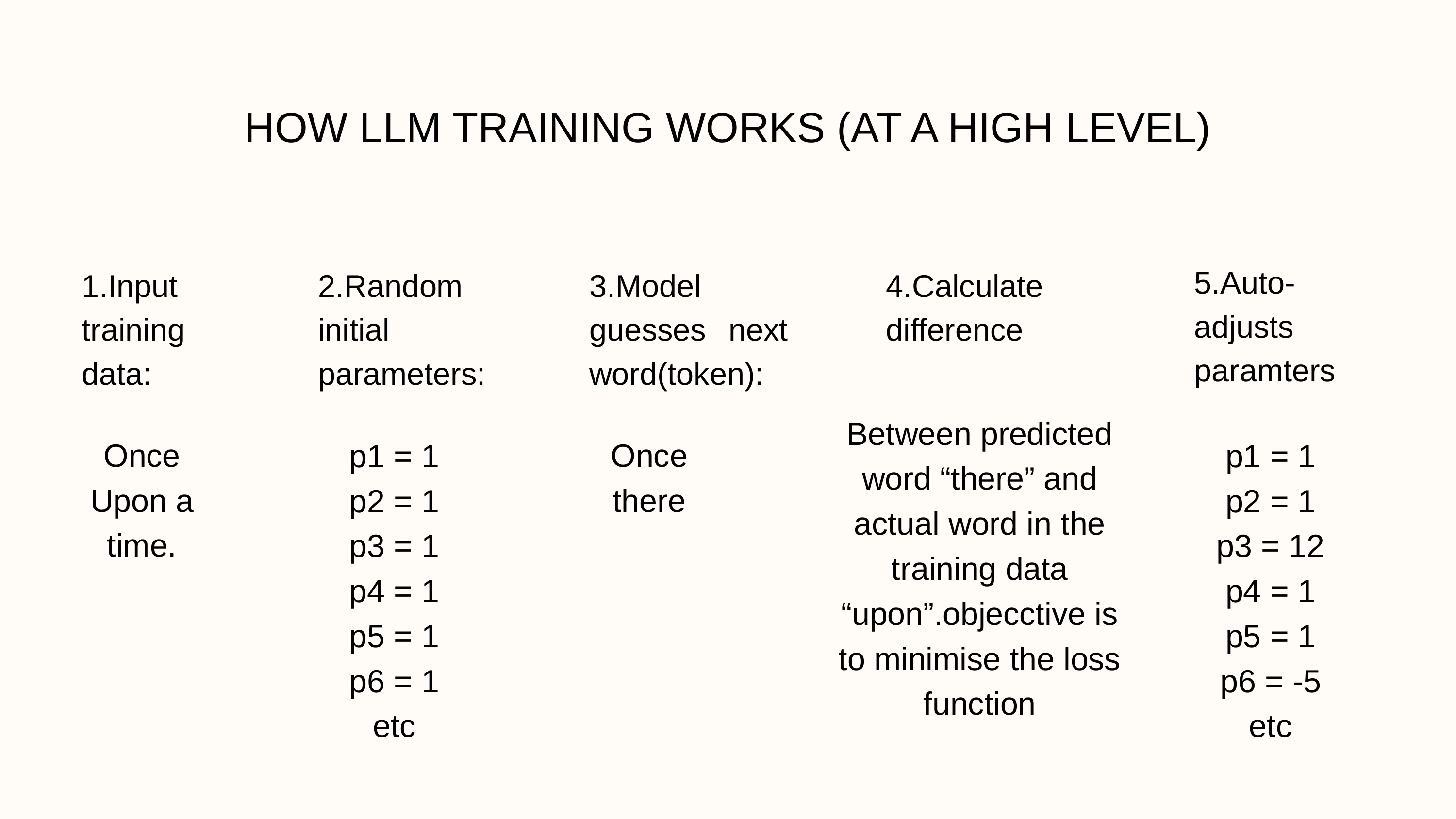

HOW LLM TRAINING WORKS (AT A HIGH LEVEL)
5.Auto-adjusts paramters
1.Input training data:
2.Random initial parameters:
3.Model guesses next word(token):
4.Calculate difference
Between predicted word “there” and actual word in the training data “upon”.objecctive is to minimise the loss function
Once Upon a time.
Once there
p1 = 1
p2 = 1
p3 = 1
p4 = 1
p5 = 1
p6 = 1
etc
p1 = 1
p2 = 1
p3 = 12
p4 = 1
p5 = 1
p6 = -5
etc